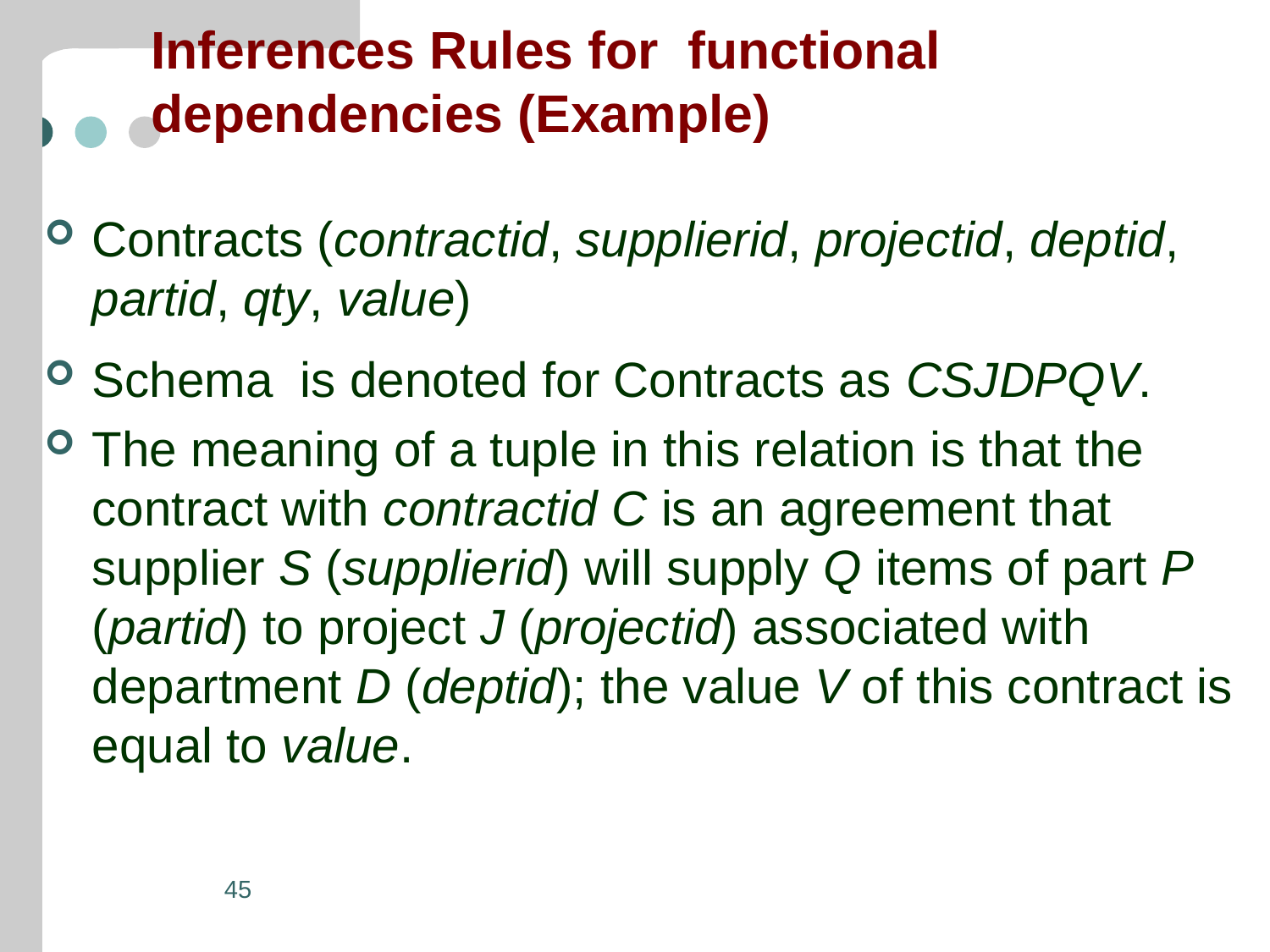

# Inferences Rules for  functional dependencies (Example)
Contracts (contractid, supplierid, projectid, deptid, partid, qty, value)
Schema  is denoted for Contracts as CSJDPQV.
The meaning of a tuple in this relation is that the contract with contractid C is an agreement that supplier S (supplierid) will supply Q items of part P (partid) to project J (projectid) associated with department D (deptid); the value V of this contract is equal to value.
45